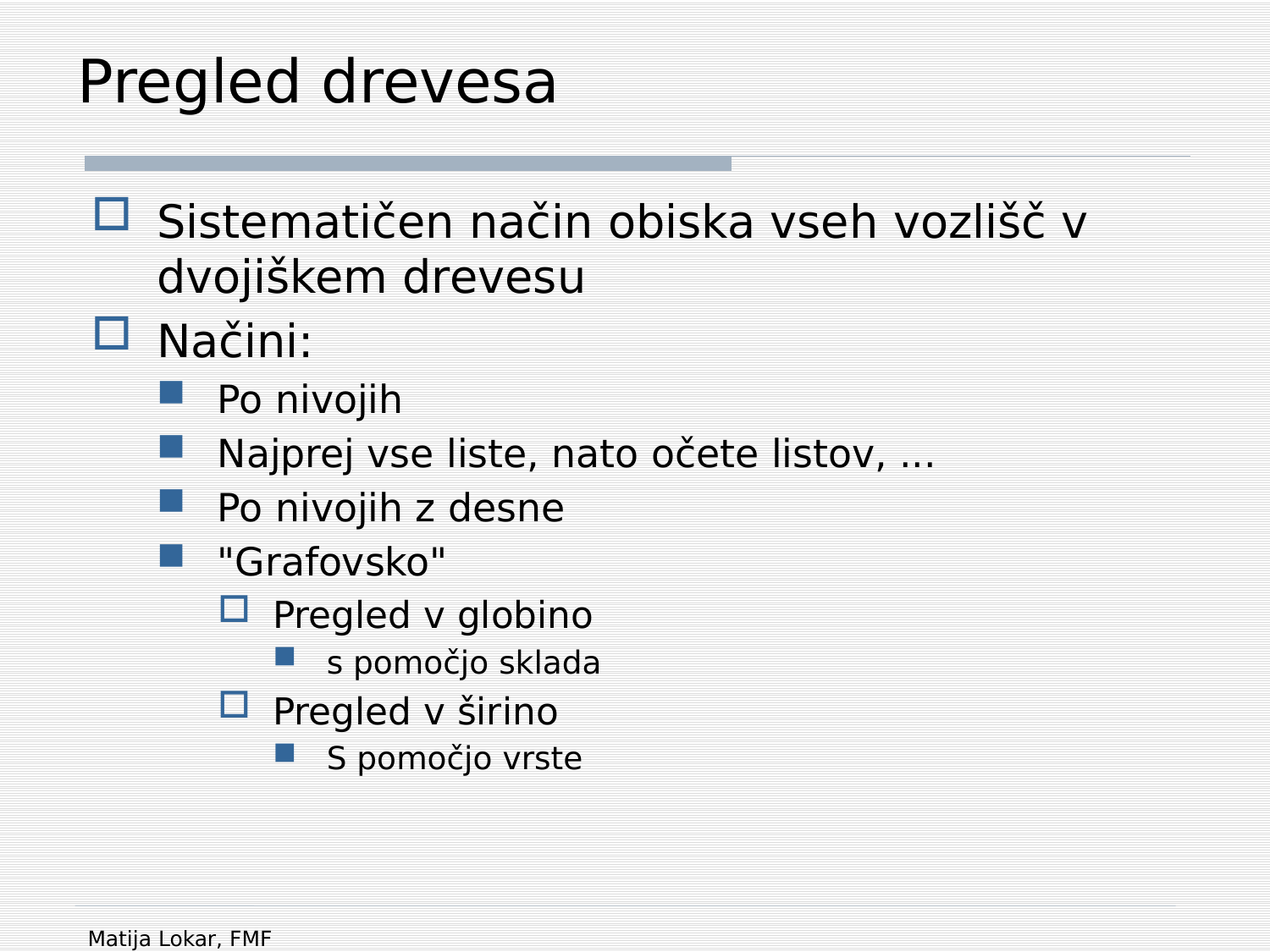

# Pregled drevesa
Sistematičen način obiska vseh vozlišč v dvojiškem drevesu
Načini:
Po nivojih
Najprej vse liste, nato očete listov, ...
Po nivojih z desne
"Grafovsko"
Pregled v globino
s pomočjo sklada
Pregled v širino
S pomočjo vrste
Matija Lokar, FMF